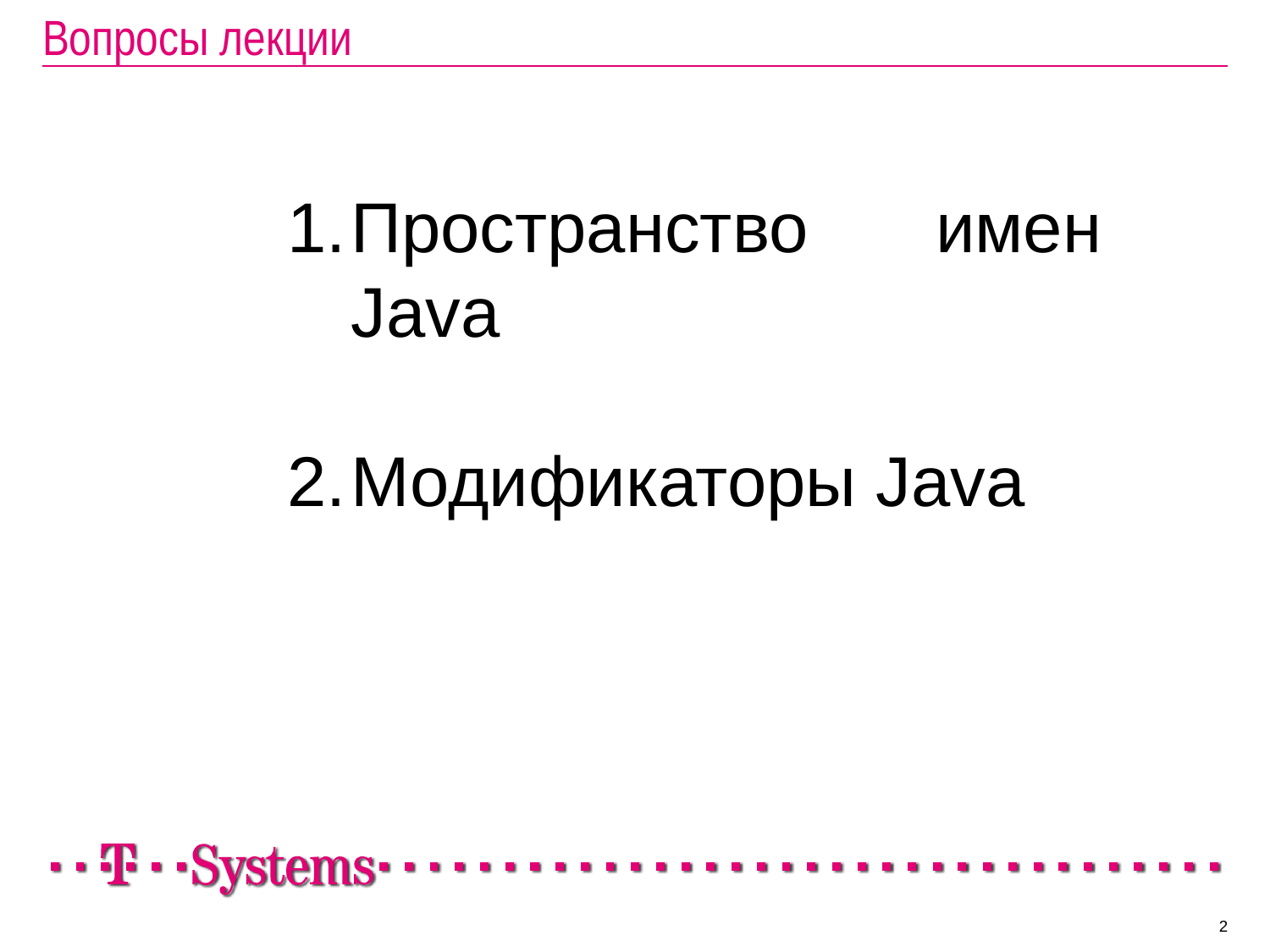

# Вопросы лекции
Пространство имен Java

Модификаторы Java

2